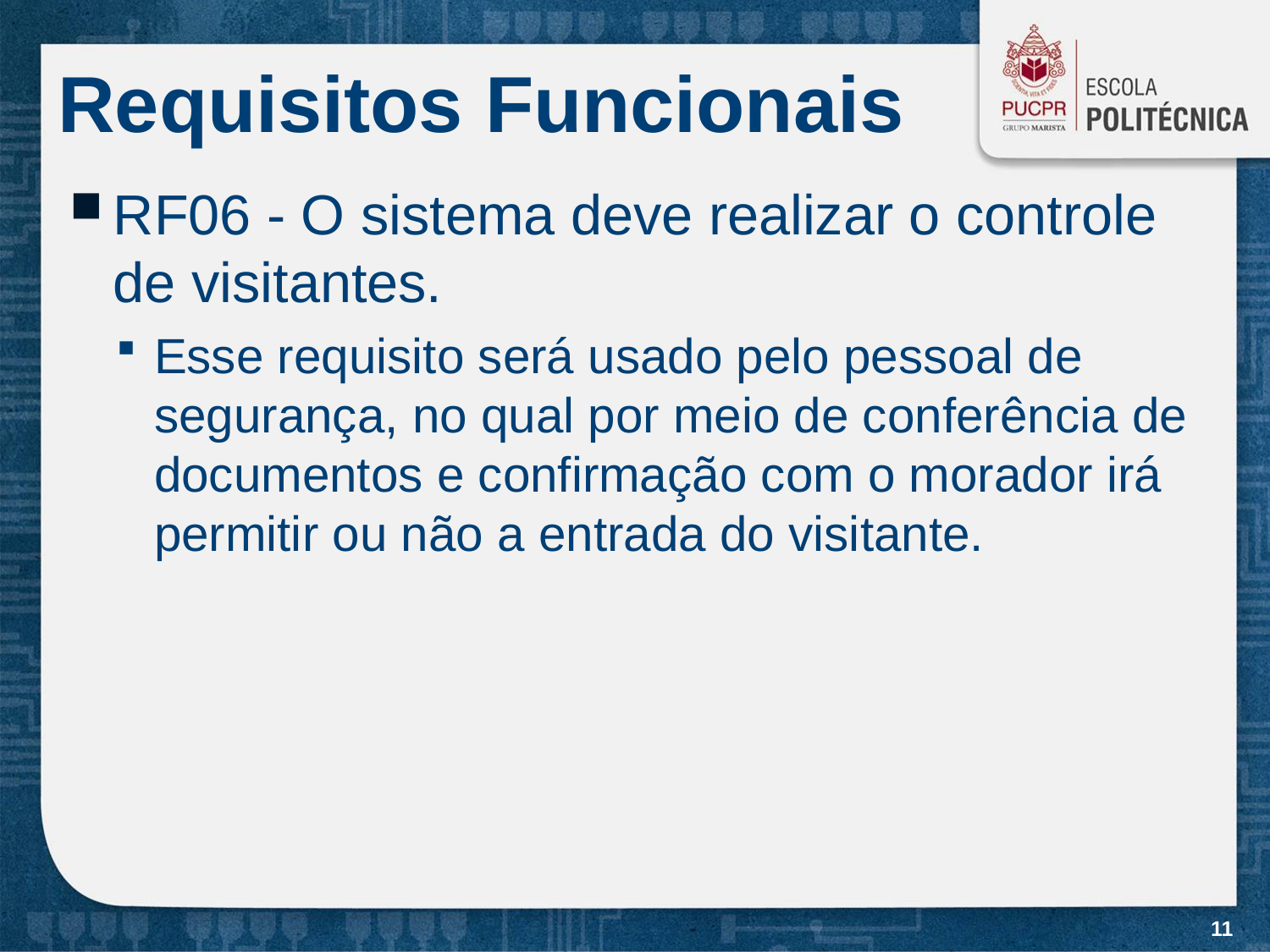

# Requisitos Funcionais
RF06 - O sistema deve realizar o controle de visitantes.
Esse requisito será usado pelo pessoal de segurança, no qual por meio de conferência de documentos e confirmação com o morador irá permitir ou não a entrada do visitante.
11